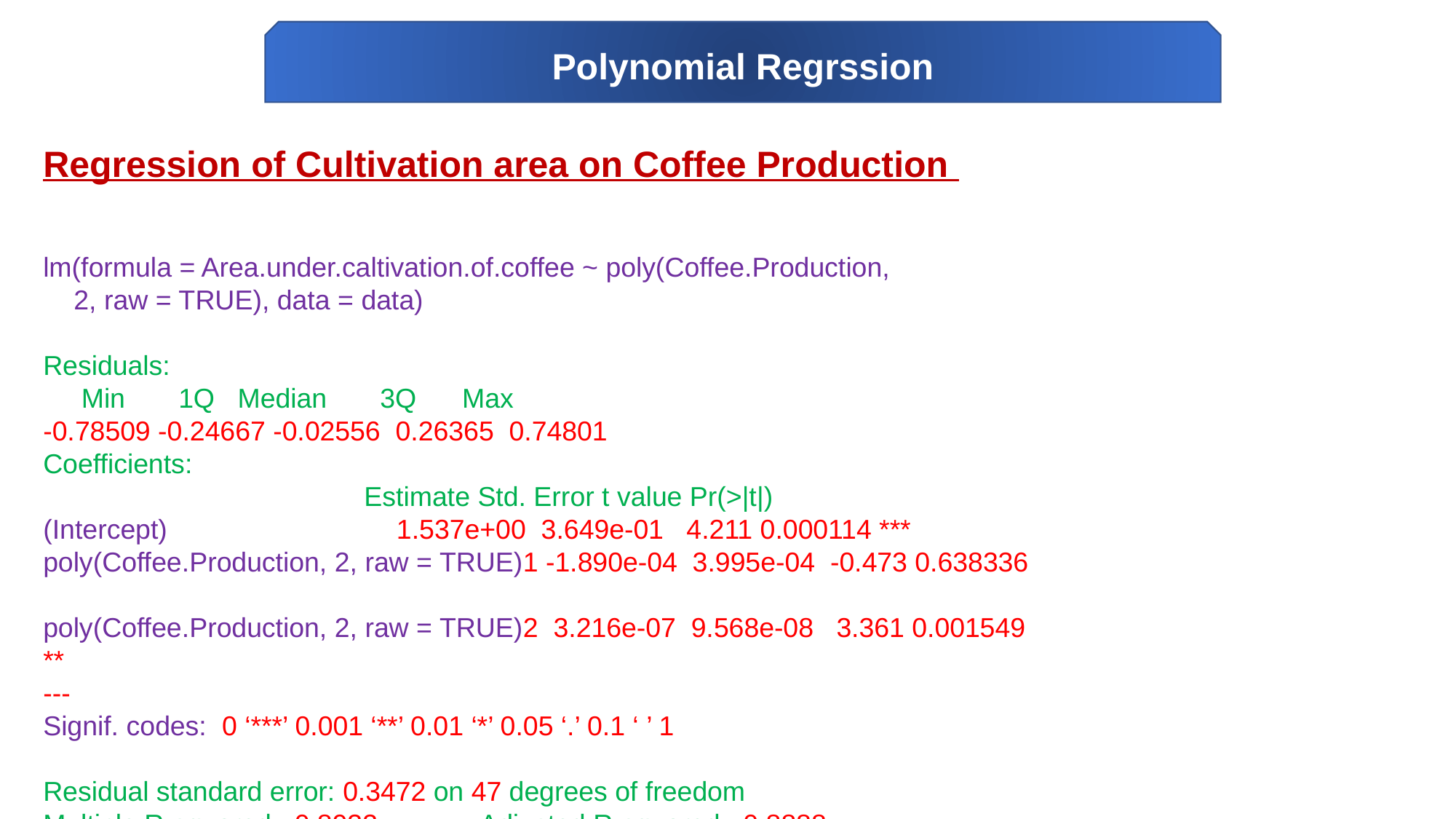

Polynomial Regrssion
Regression of Cultivation area on Coffee Production

lm(formula = Area.under.caltivation.of.coffee ~ poly(Coffee.Production,
    2, raw = TRUE), data = data)

Residuals:
     Min       1Q   Median       3Q      Max
-0.78509 -0.24667 -0.02556  0.26365  0.74801
Coefficients:
                                          Estimate Std. Error t value Pr(>|t|)
(Intercept)                              1.537e+00  3.649e-01   4.211 0.000114 ***
poly(Coffee.Production, 2, raw = TRUE)1 -1.890e-04  3.995e-04  -0.473 0.638336
poly(Coffee.Production, 2, raw = TRUE)2  3.216e-07  9.568e-08   3.361 0.001549 **
---
Signif. codes:  0 ‘***’ 0.001 ‘**’ 0.01 ‘*’ 0.05 ‘.’ 0.1 ‘ ’ 1

Residual standard error: 0.3472 on 47 degrees of freedom
Multiple R-squared:  0.8933,	Adjusted R-squared:  0.8888
F-statistic: 196.7 on 2 and 47 DF,  p-value: < 2.2e-16